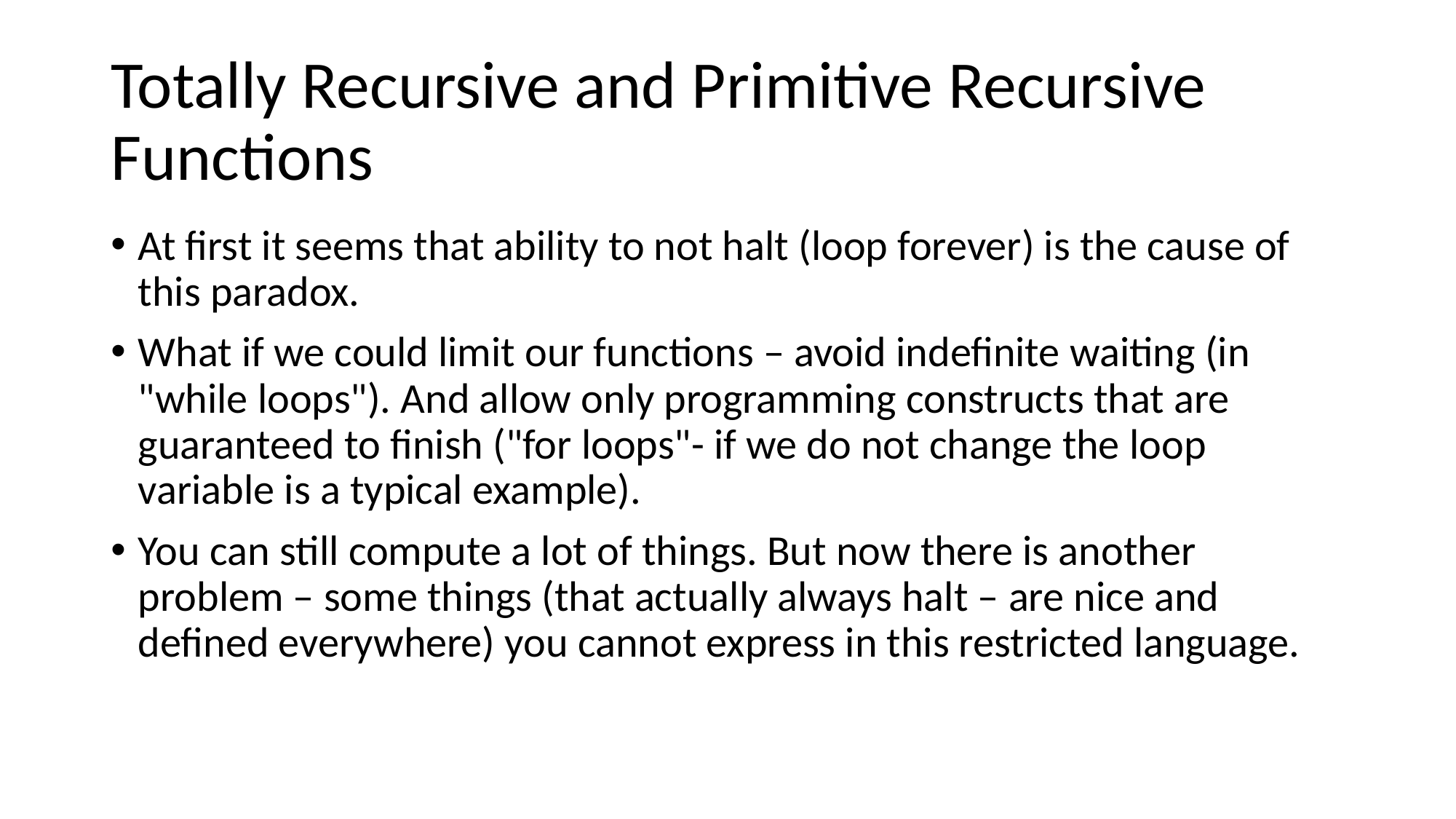

# Totally Recursive and Primitive Recursive Functions
At first it seems that ability to not halt (loop forever) is the cause of this paradox.
What if we could limit our functions – avoid indefinite waiting (in "while loops"). And allow only programming constructs that are guaranteed to finish ("for loops"- if we do not change the loop variable is a typical example).
You can still compute a lot of things. But now there is another problem – some things (that actually always halt – are nice and defined everywhere) you cannot express in this restricted language.